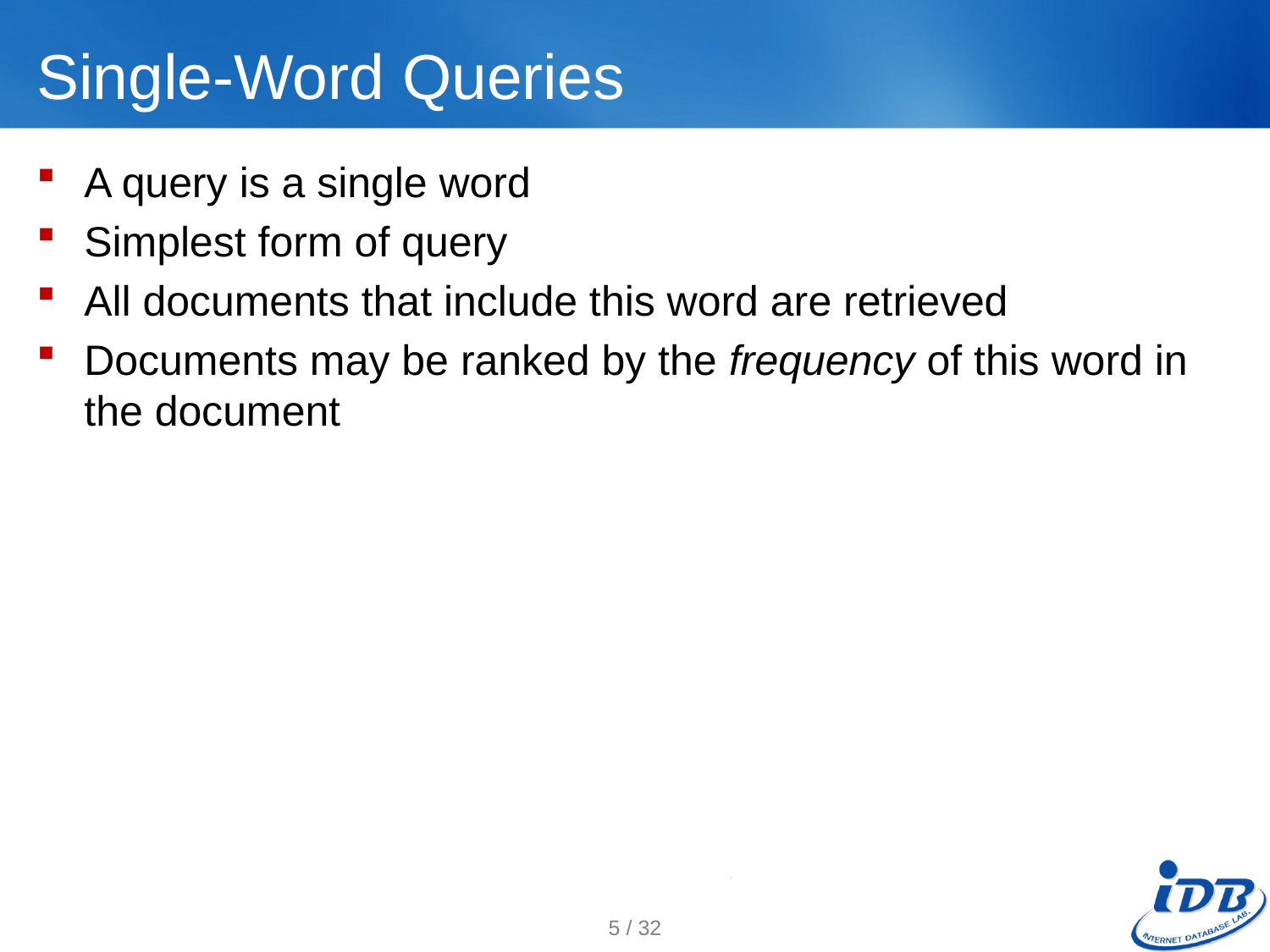

# Single-Word Queries
A query is a single word
Simplest form of query
All documents that include this word are retrieved
Documents may be ranked by the frequency of this word in the document
5